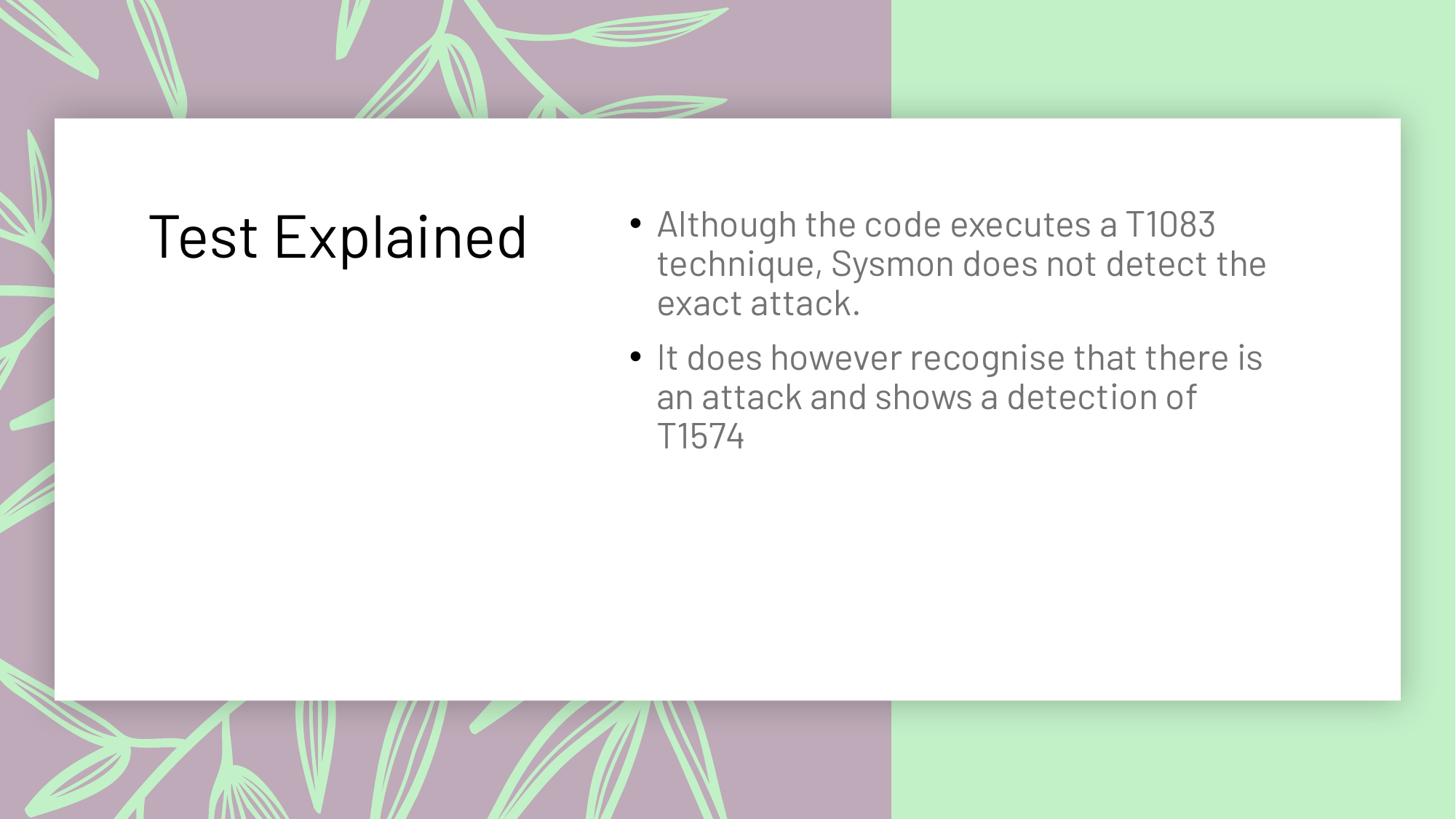

# Test Explained
Although the code executes a T1083 technique, Sysmon does not detect the exact attack.
It does however recognise that there is an attack and shows a detection of T1574